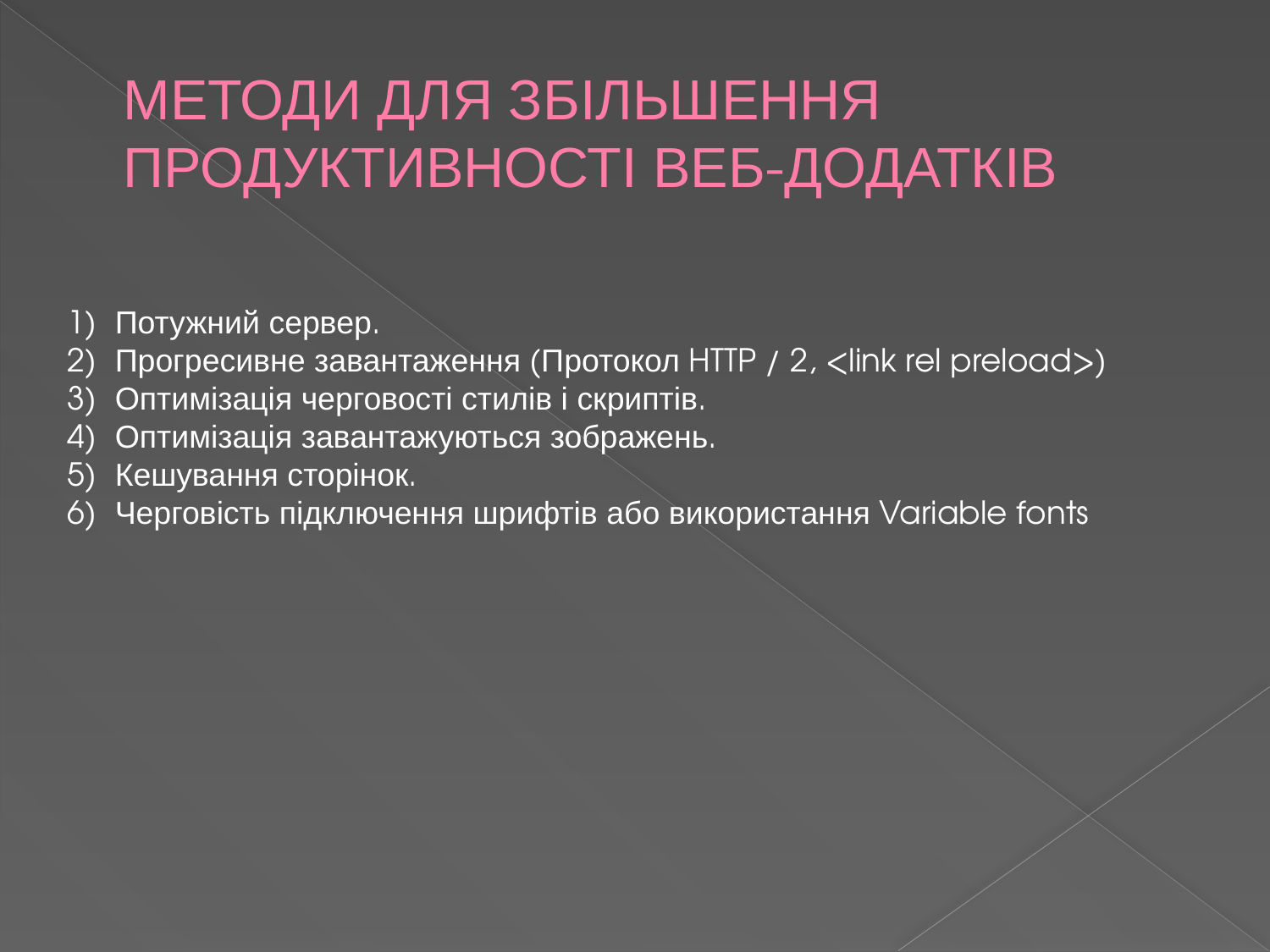

# МЕТОДИ ДЛЯ ЗБІЛЬШЕННЯ ПРОДУКТИВНОСТІ ВЕБ-ДОДАТКІВ
Потужний сервер.
Прогресивне завантаження (Протокол HTTP / 2, <link rel preload>)
Оптимізація черговості стилів і скриптів.
Оптимізація завантажуються зображень.
Кешування сторінок.
Черговість підключення шрифтів або використання Variable fonts